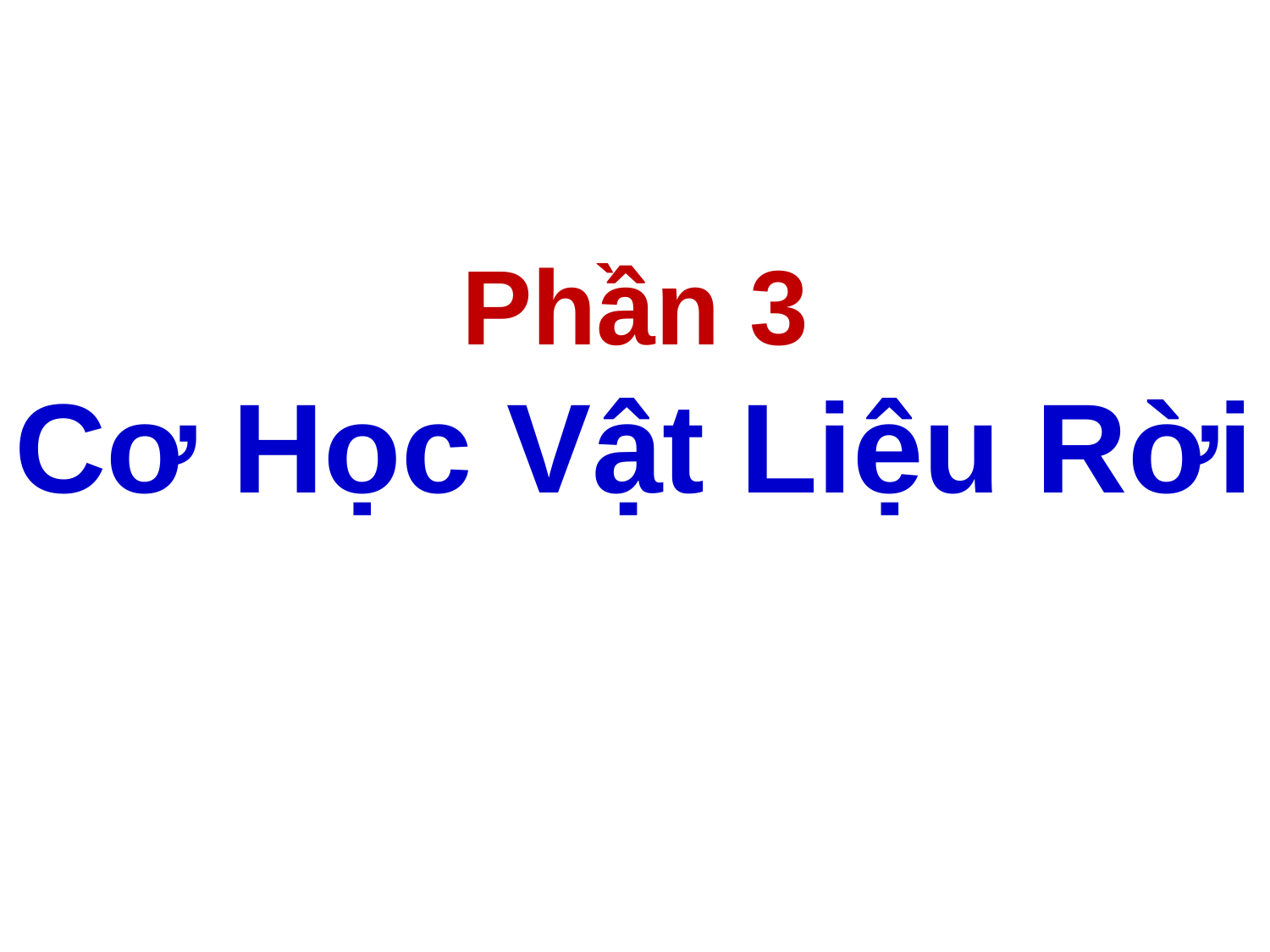

Phần 3
Cơ Học Vật Liệu Rời